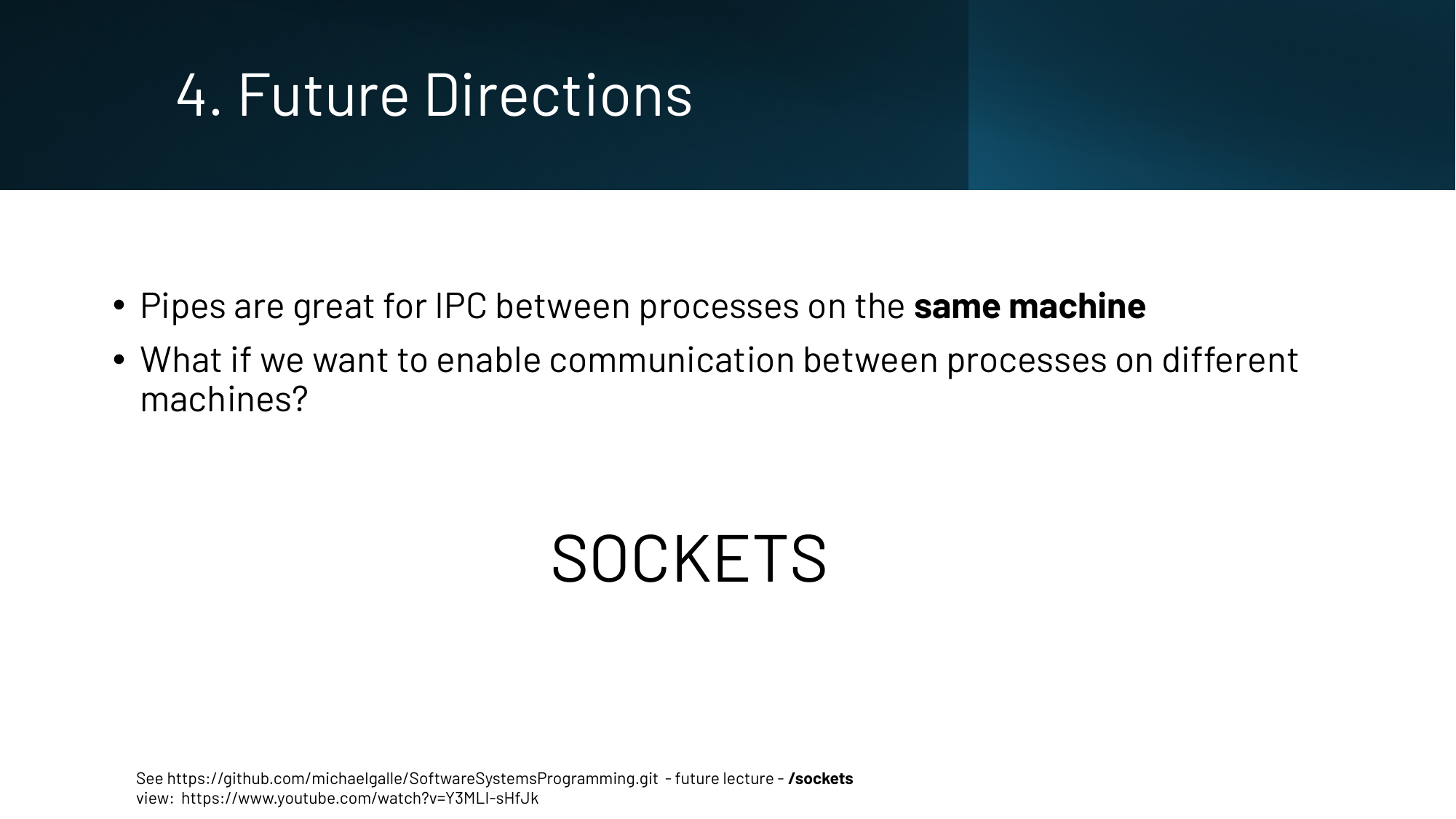

# 4. Future Directions
Pipes are great for IPC between processes on the same machine
What if we want to enable communication between processes on different machines?
SOCKETS
30
See https://github.com/michaelgalle/SoftwareSystemsProgramming.git  - future lecture - /sockets
view:  https://www.youtube.com/watch?v=Y3MLI-sHfJk